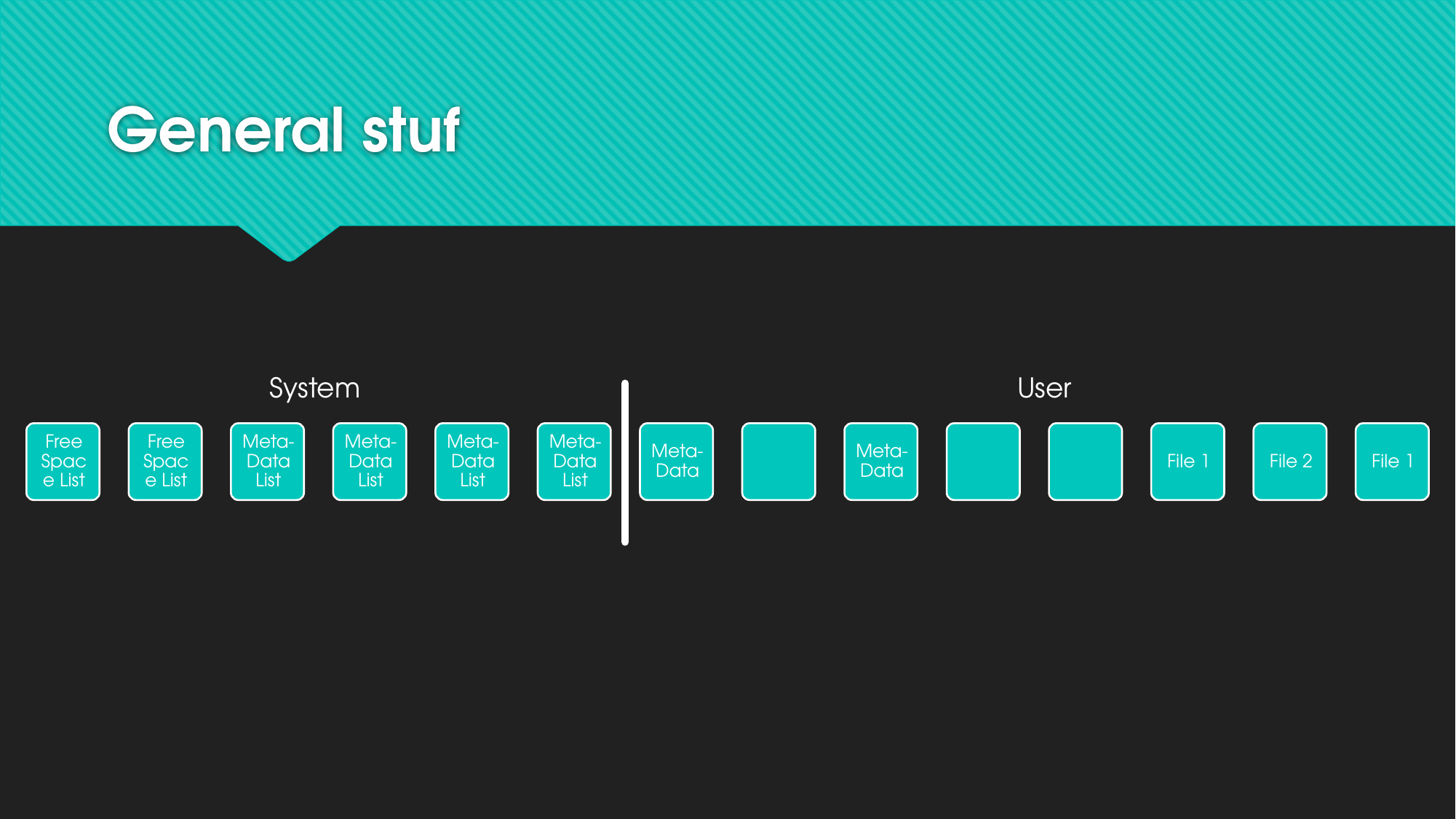

# General stuf
Free Space List

Free Space List

Meta-Data List

Meta-Data List

Meta-Data List

Meta-Data List

Meta-Data

Meta-Data

File 1

File 2

File 1
System
User